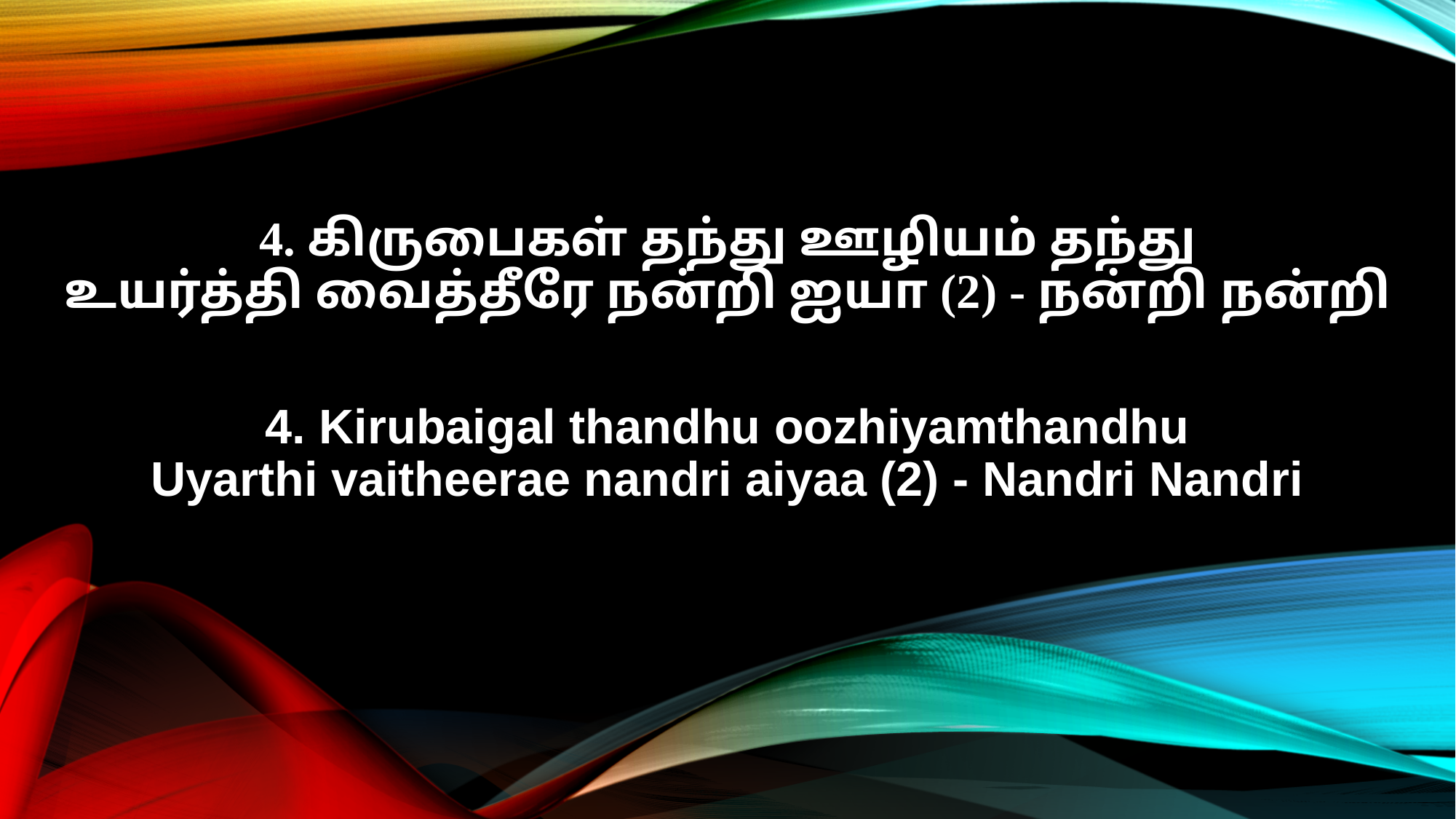

4. கிருபைகள் தந்து ஊழியம் தந்து
உயர்த்தி வைத்தீரே நன்றி ஐயா (2) - நன்றி நன்றி

4. Kirubaigal thandhu oozhiyamthandhu
Uyarthi vaitheerae nandri aiyaa (2) - Nandri Nandri